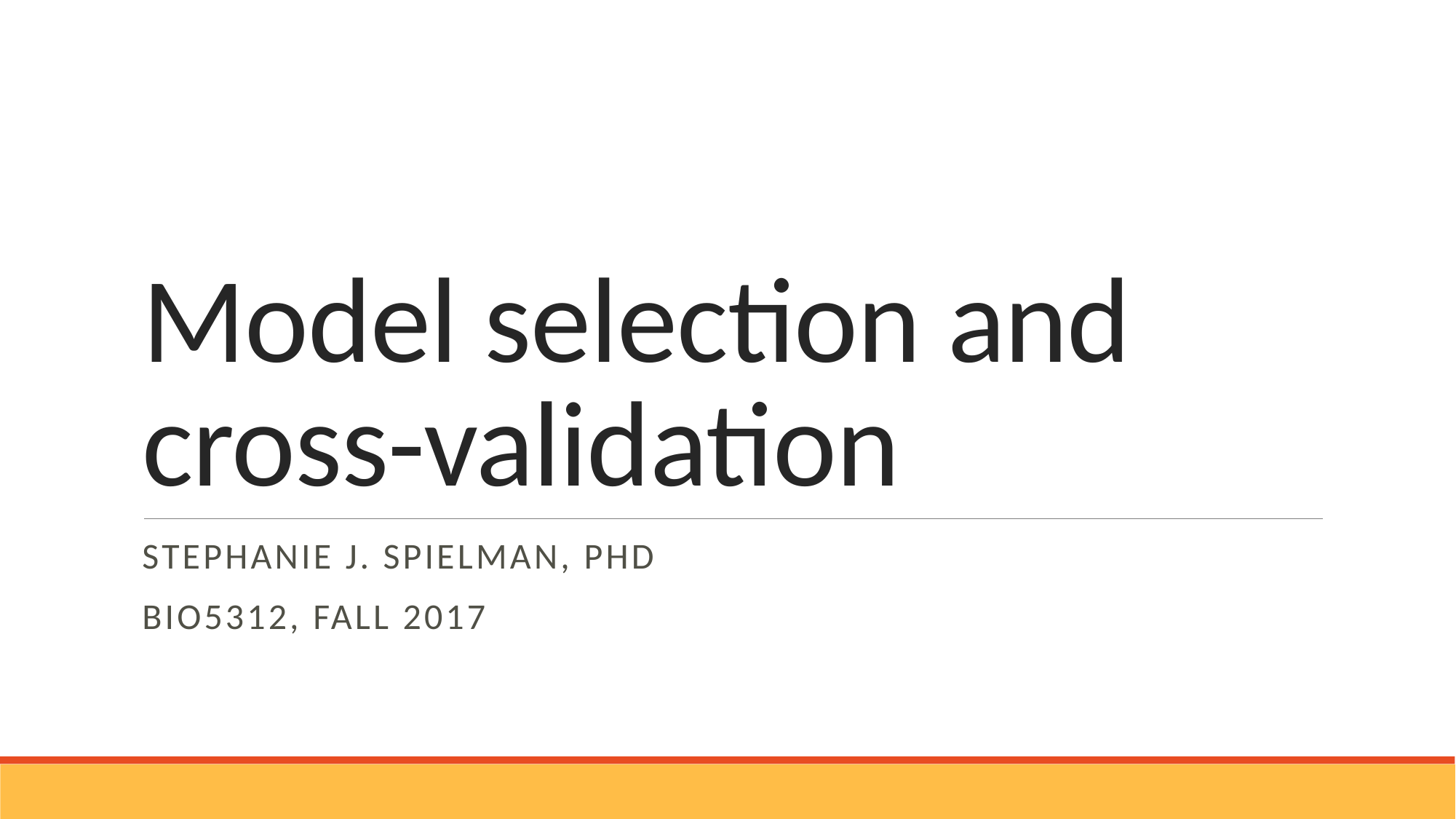

# Model selection and cross-validation
Stephanie J. spielman, phd
bio5312, Fall 2017